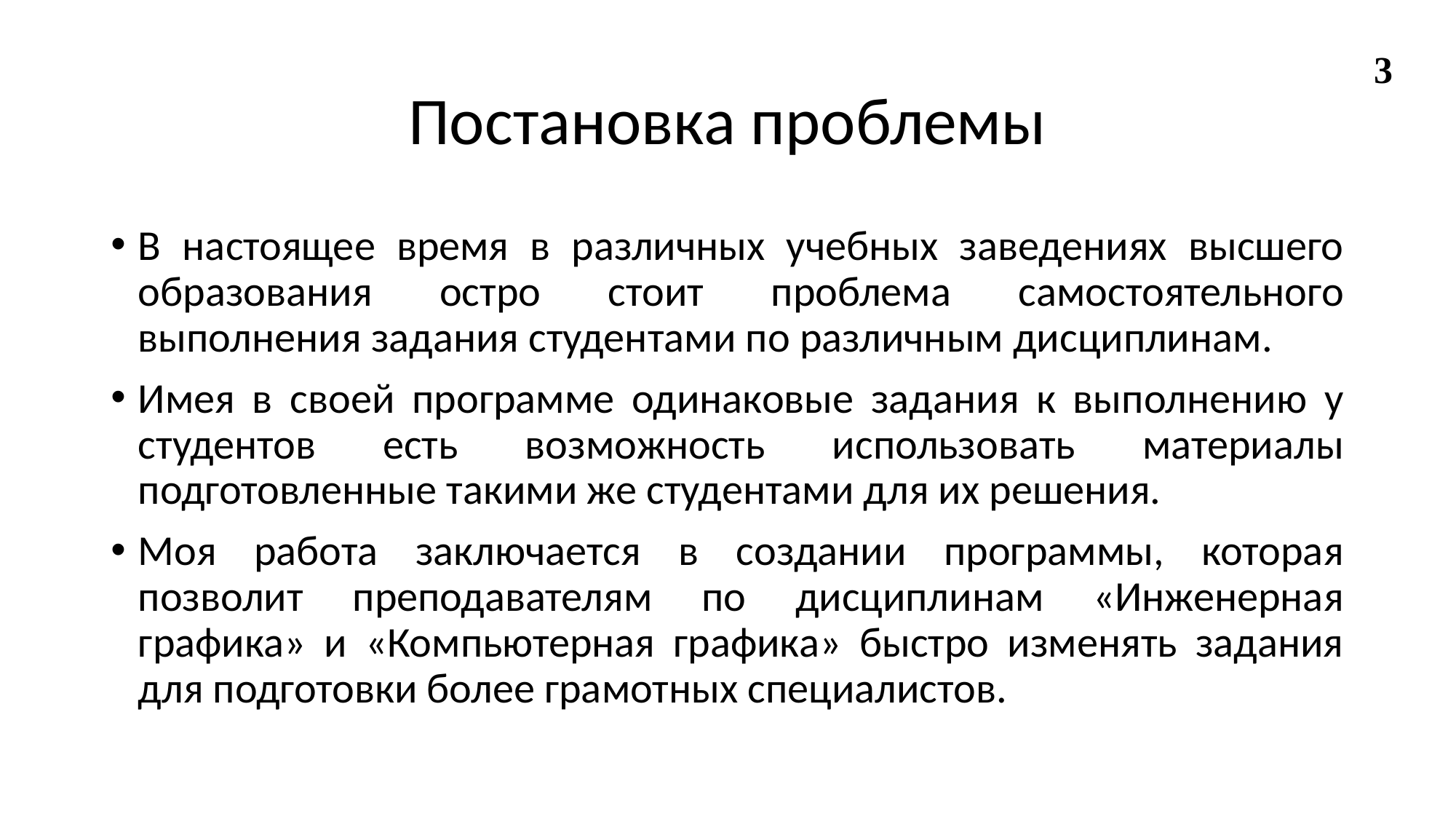

# Постановка проблемы
3
В настоящее время в различных учебных заведениях высшего образования остро стоит проблема самостоятельного выполнения задания студентами по различным дисциплинам.
Имея в своей программе одинаковые задания к выполнению у студентов есть возможность использовать материалы подготовленные такими же студентами для их решения.
Моя работа заключается в создании программы, которая позволит преподавателям по дисциплинам «Инженерная графика» и «Компьютерная графика» быстро изменять задания для подготовки более грамотных специалистов.